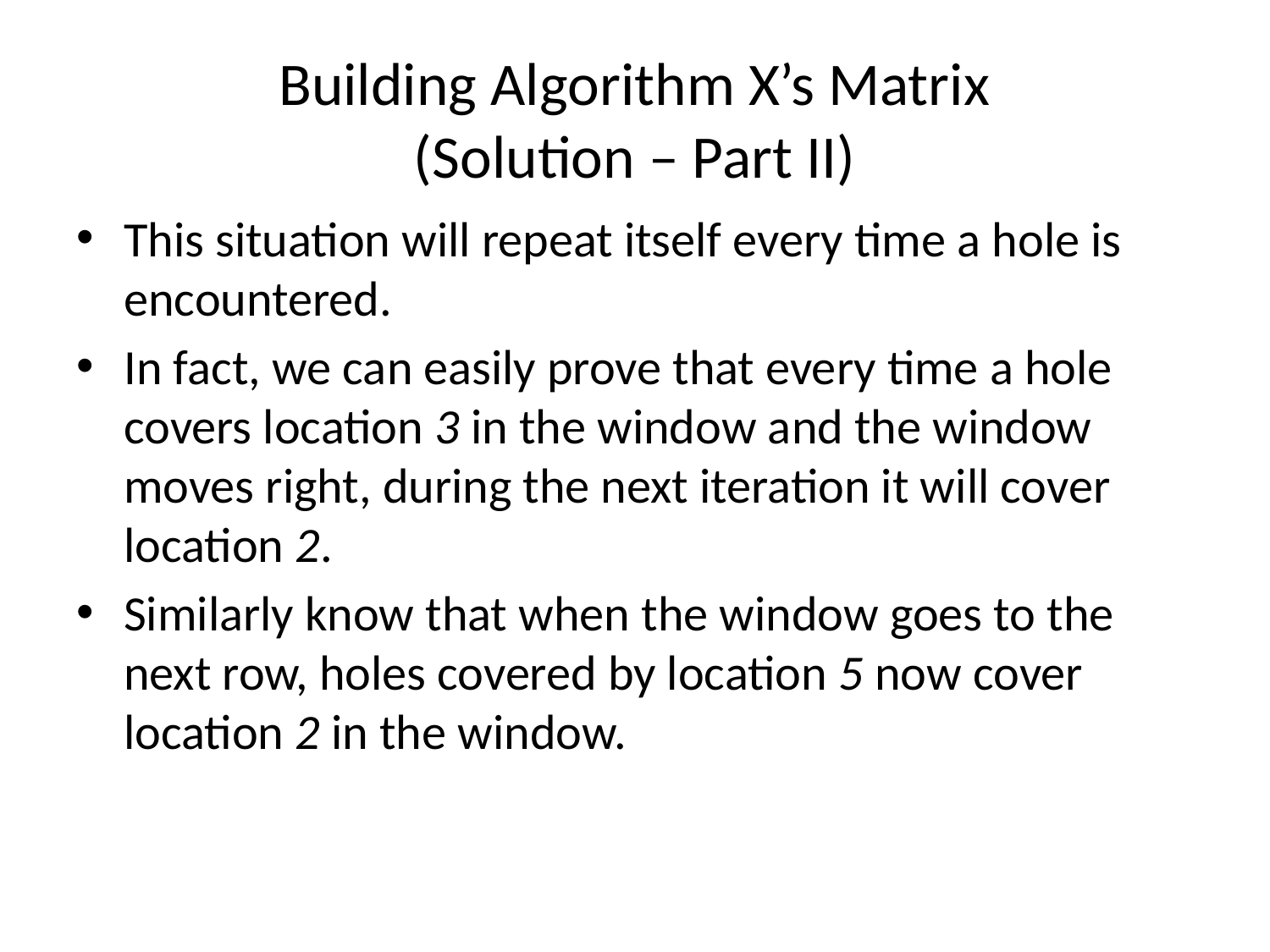

# Building Algorithm X’s Matrix (Solution – Part II)
This situation will repeat itself every time a hole is encountered.
In fact, we can easily prove that every time a hole covers location 3 in the window and the window moves right, during the next iteration it will cover location 2.
Similarly know that when the window goes to the next row, holes covered by location 5 now cover location 2 in the window.